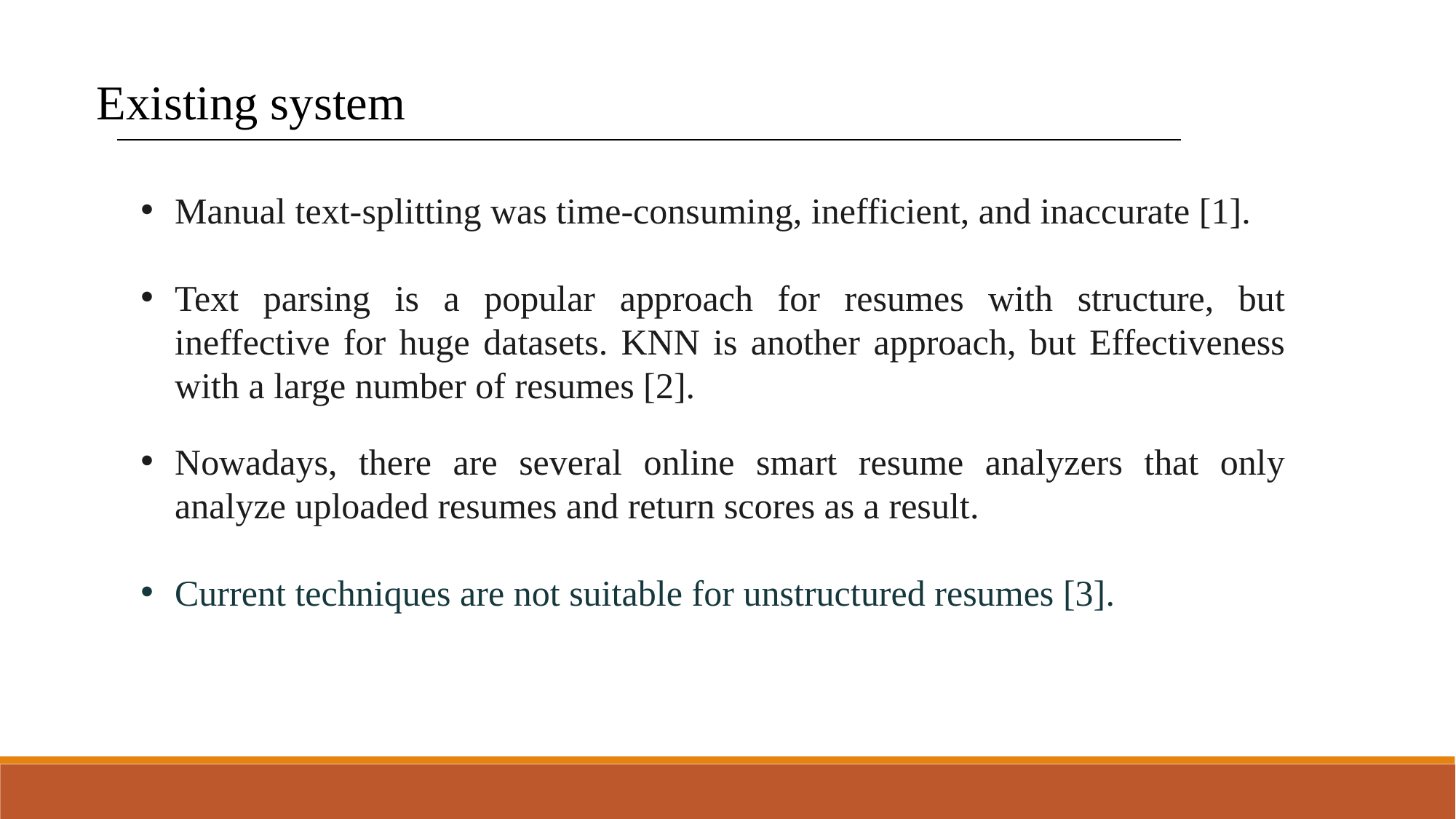

Existing system
Manual text-splitting was time-consuming, inefficient, and inaccurate [1].

Text parsing is a popular approach for resumes with structure, but ineffective for huge datasets. KNN is another approach, but Effectiveness with a large number of resumes [2].

Nowadays, there are several online smart resume analyzers that only analyze uploaded resumes and return scores as a result.

Current techniques are not suitable for unstructured resumes [3].